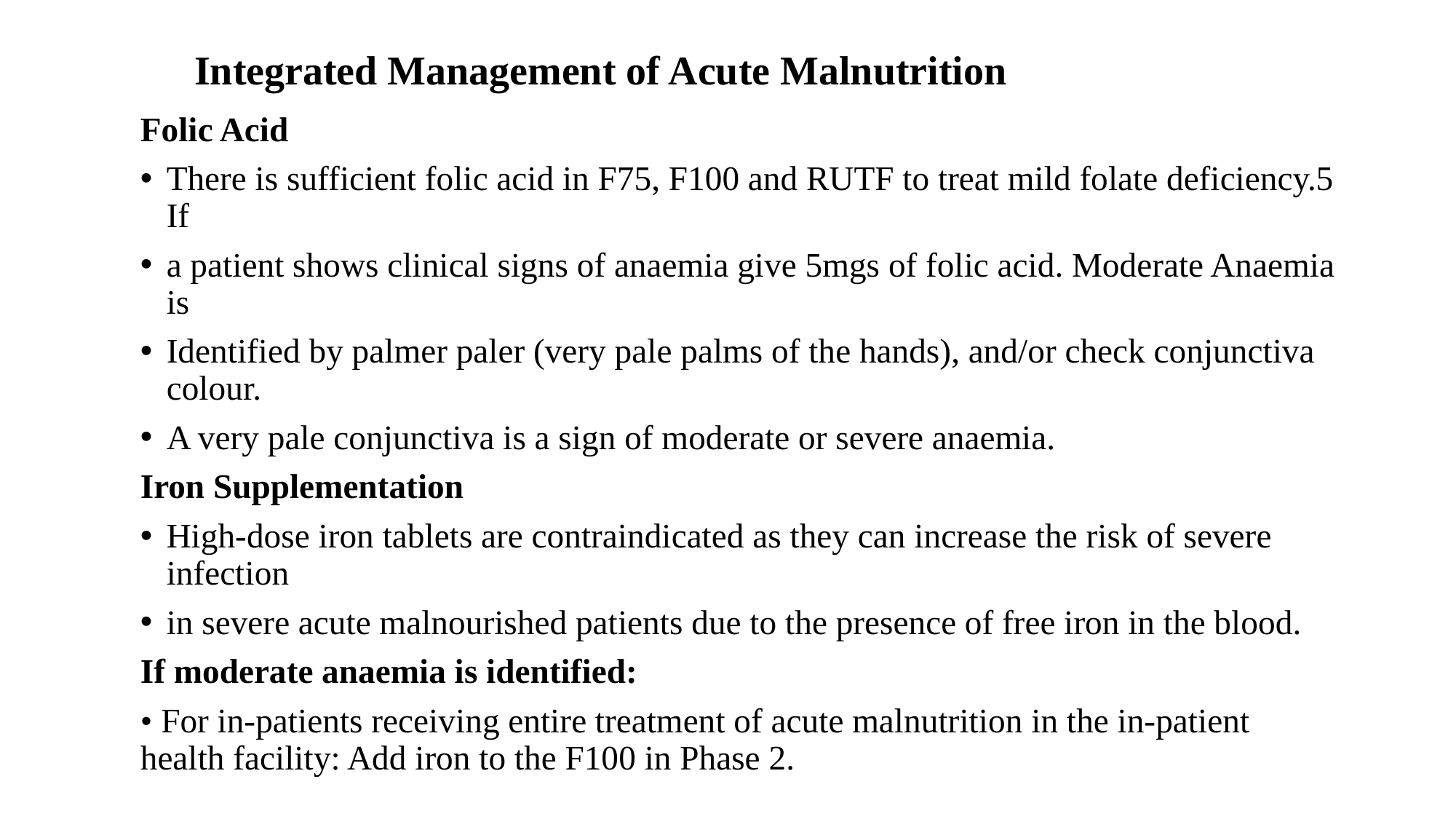

# Integrated Management of Acute Malnutrition
Folic Acid
There is sufficient folic acid in F75, F100 and RUTF to treat mild folate deficiency.5 If
a patient shows clinical signs of anaemia give 5mgs of folic acid. Moderate Anaemia is
Identified by palmer paler (very pale palms of the hands), and/or check conjunctiva colour.
A very pale conjunctiva is a sign of moderate or severe anaemia.
Iron Supplementation
High-dose iron tablets are contraindicated as they can increase the risk of severe infection
in severe acute malnourished patients due to the presence of free iron in the blood.
If moderate anaemia is identified:
• For in-patients receiving entire treatment of acute malnutrition in the in-patient health facility: Add iron to the F100 in Phase 2.